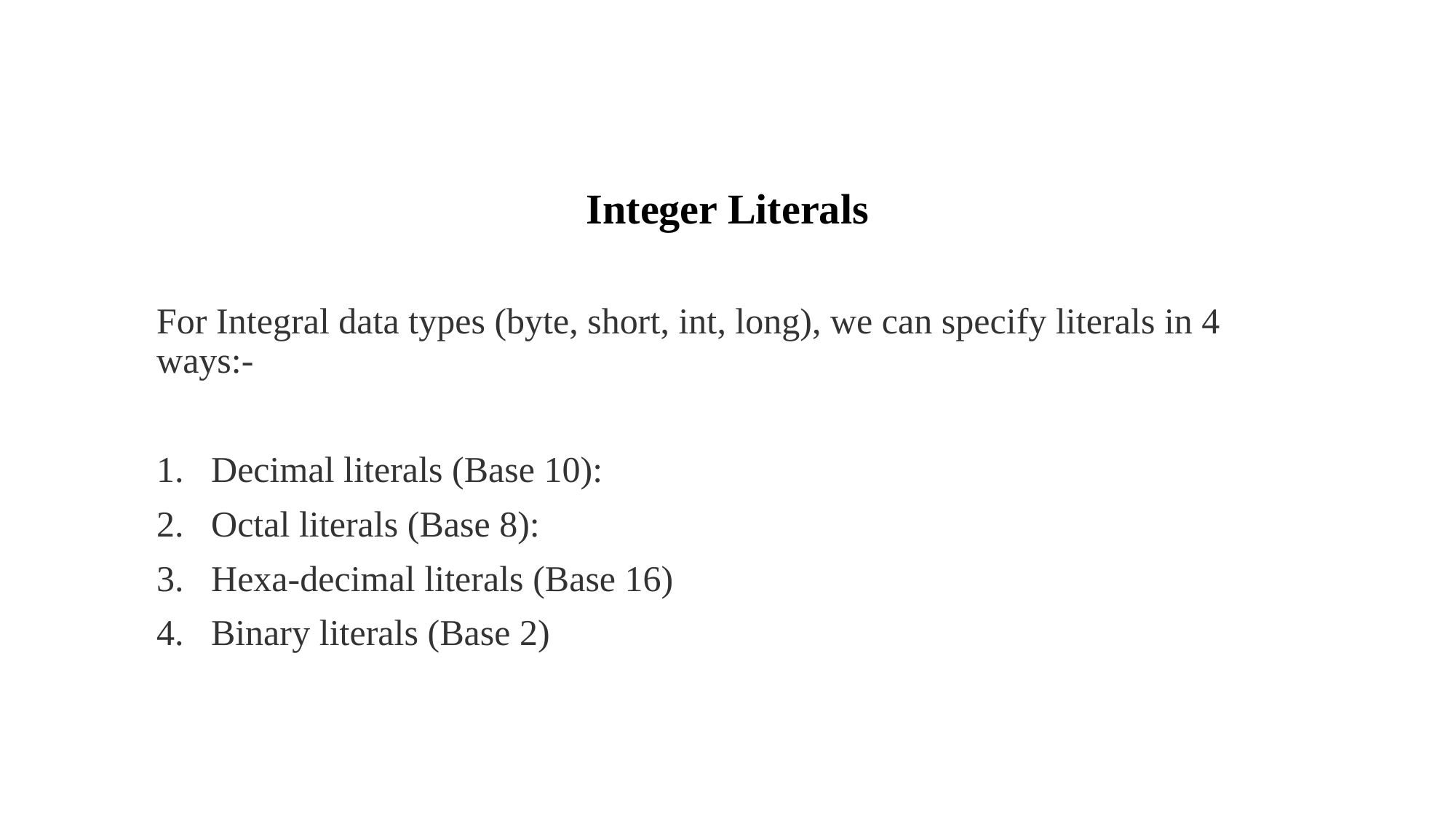

Integer Literals

For Integral data types (byte, short, int, long), we can specify literals in 4 ways:-

Decimal literals (Base 10):
Octal literals (Base 8):
Hexa-decimal literals (Base 16)
Binary literals (Base 2)